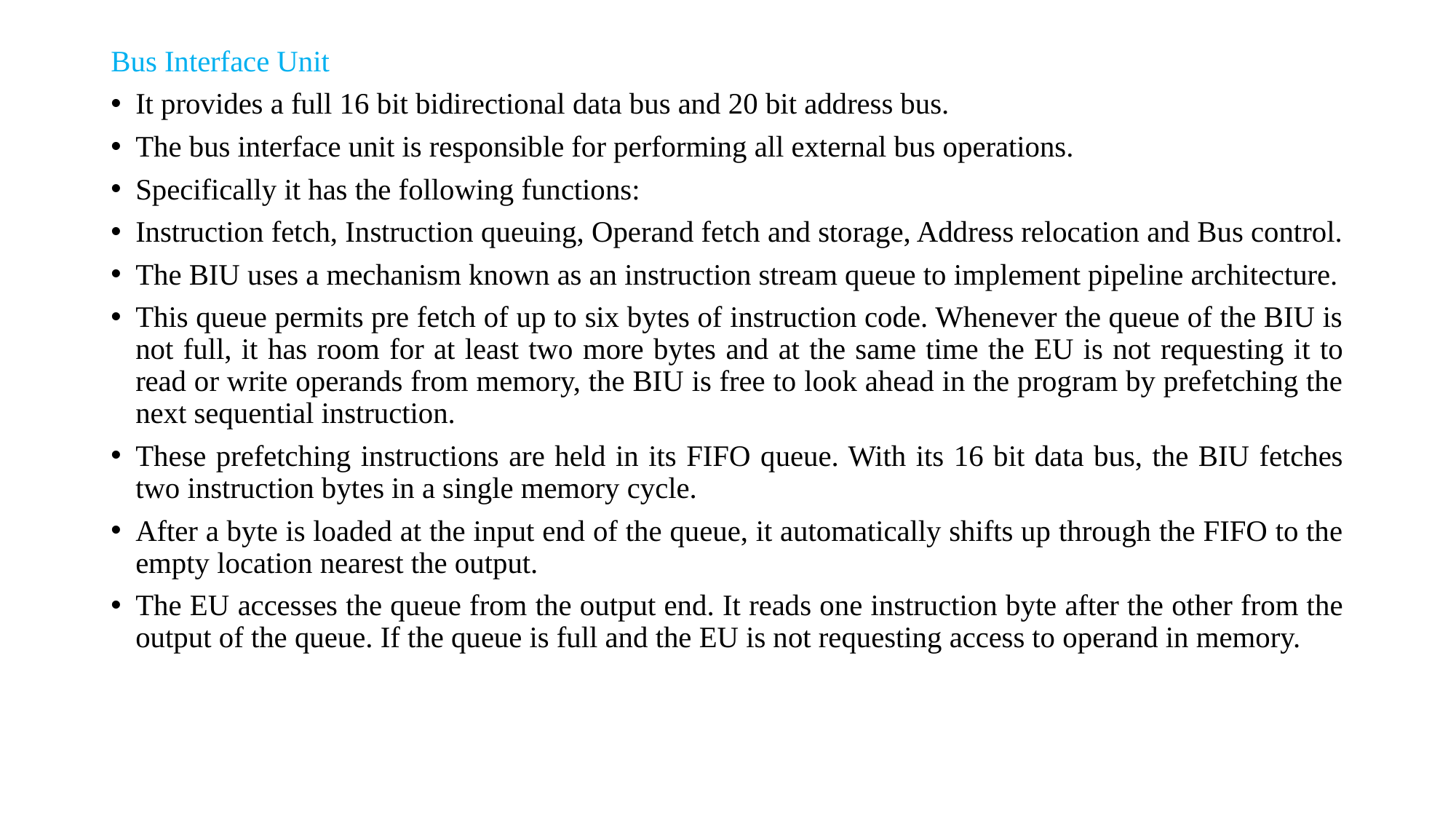

Bus Interface Unit
It provides a full 16 bit bidirectional data bus and 20 bit address bus.
The bus interface unit is responsible for performing all external bus operations.
Specifically it has the following functions:
Instruction fetch, Instruction queuing, Operand fetch and storage, Address relocation and Bus control.
The BIU uses a mechanism known as an instruction stream queue to implement pipeline architecture.
This queue permits pre fetch of up to six bytes of instruction code. Whenever the queue of the BIU is not full, it has room for at least two more bytes and at the same time the EU is not requesting it to read or write operands from memory, the BIU is free to look ahead in the program by prefetching the next sequential instruction.
These prefetching instructions are held in its FIFO queue. With its 16 bit data bus, the BIU fetches two instruction bytes in a single memory cycle.
After a byte is loaded at the input end of the queue, it automatically shifts up through the FIFO to the empty location nearest the output.
The EU accesses the queue from the output end. It reads one instruction byte after the other from the output of the queue. If the queue is full and the EU is not requesting access to operand in memory.